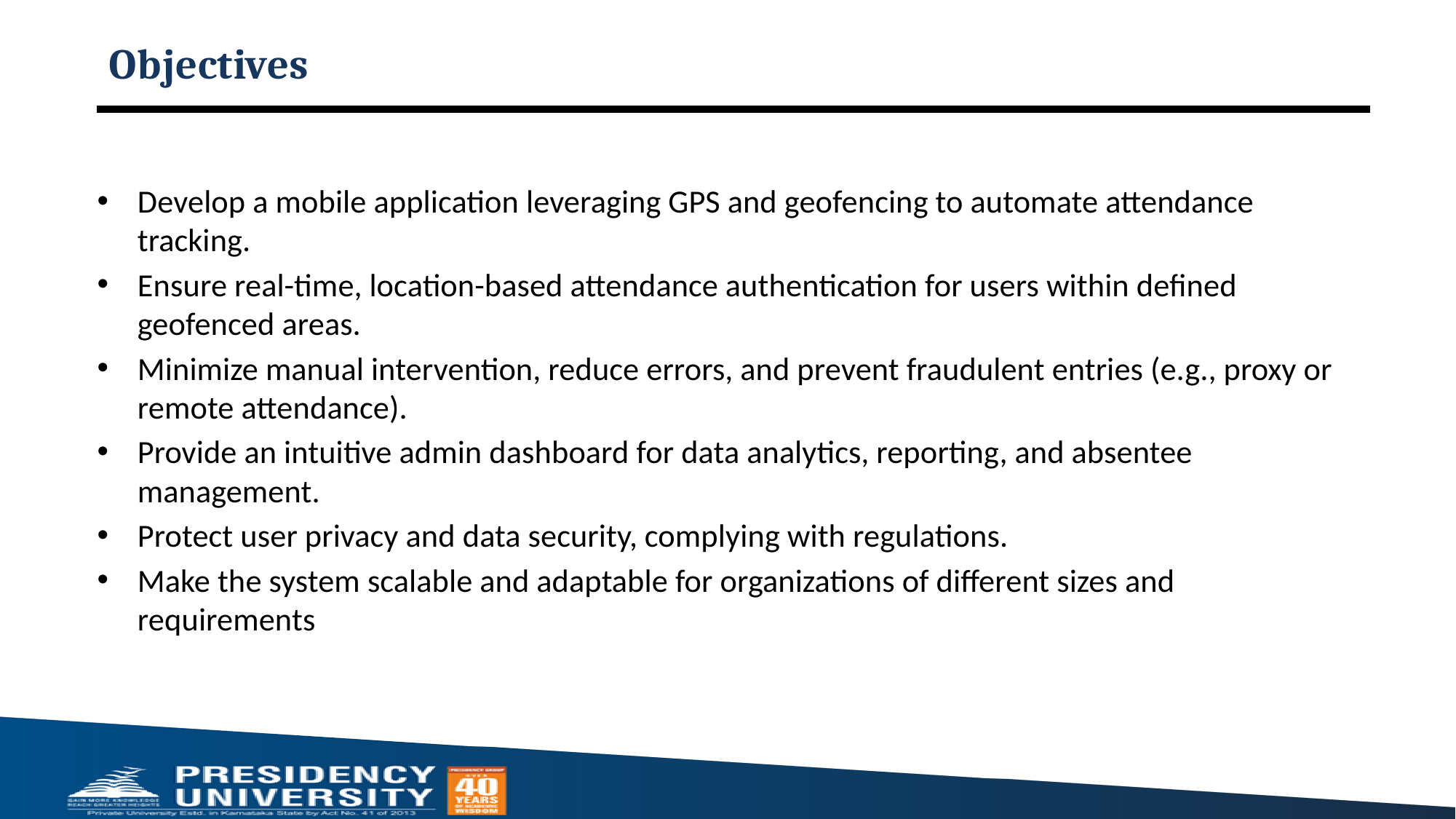

# Objectives
Develop a mobile application leveraging GPS and geofencing to automate attendance tracking.
Ensure real-time, location-based attendance authentication for users within defined geofenced areas.
Minimize manual intervention, reduce errors, and prevent fraudulent entries (e.g., proxy or remote attendance).
Provide an intuitive admin dashboard for data analytics, reporting, and absentee management.
Protect user privacy and data security, complying with regulations.
Make the system scalable and adaptable for organizations of different sizes and requirements